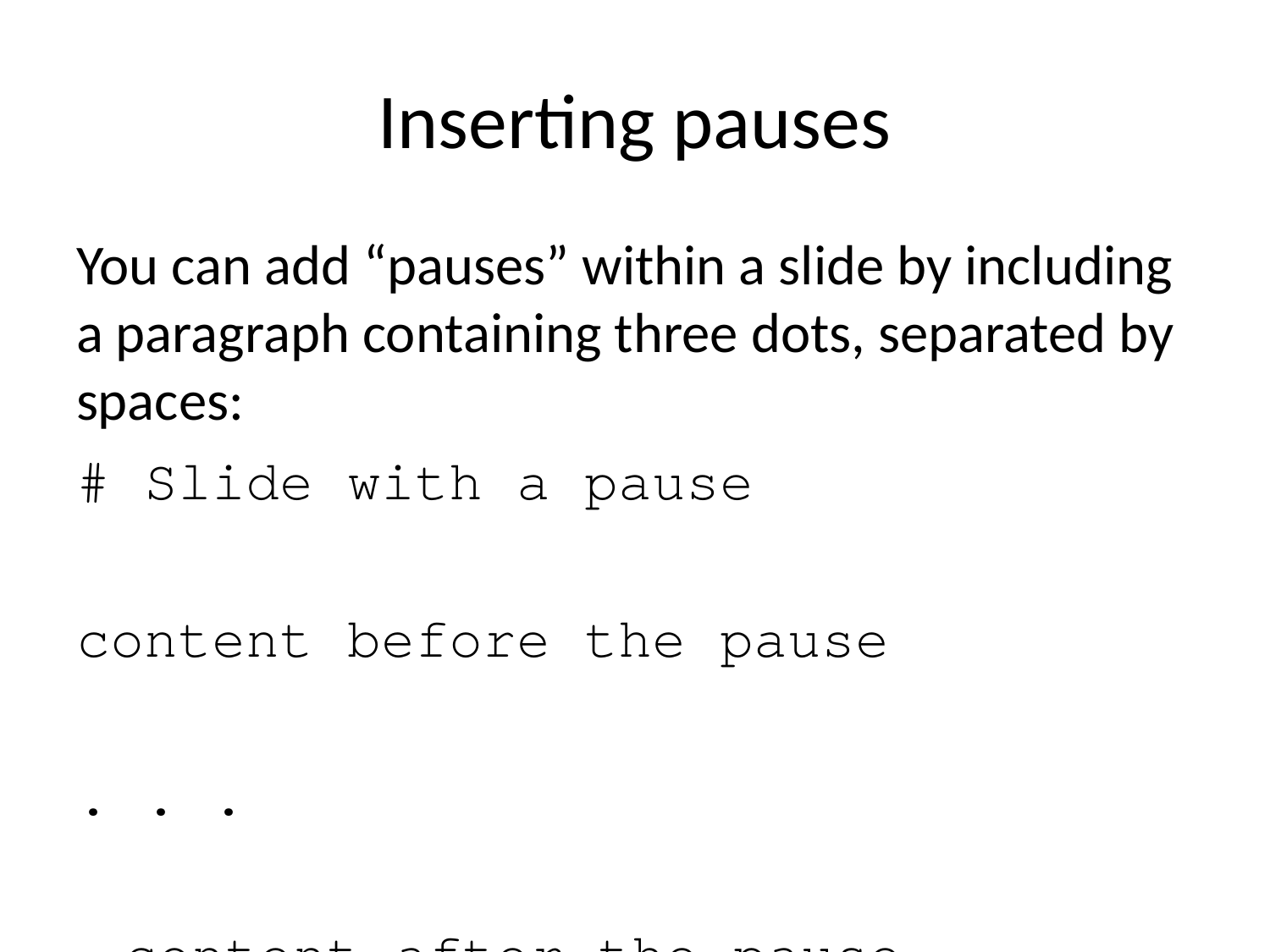

# Inserting pauses
You can add “pauses” within a slide by including a paragraph containing three dots, separated by spaces:
# Slide with a pause

content before the pause

. . .

content after the pause
Note: this feature is not yet implemented for PowerPoint output.